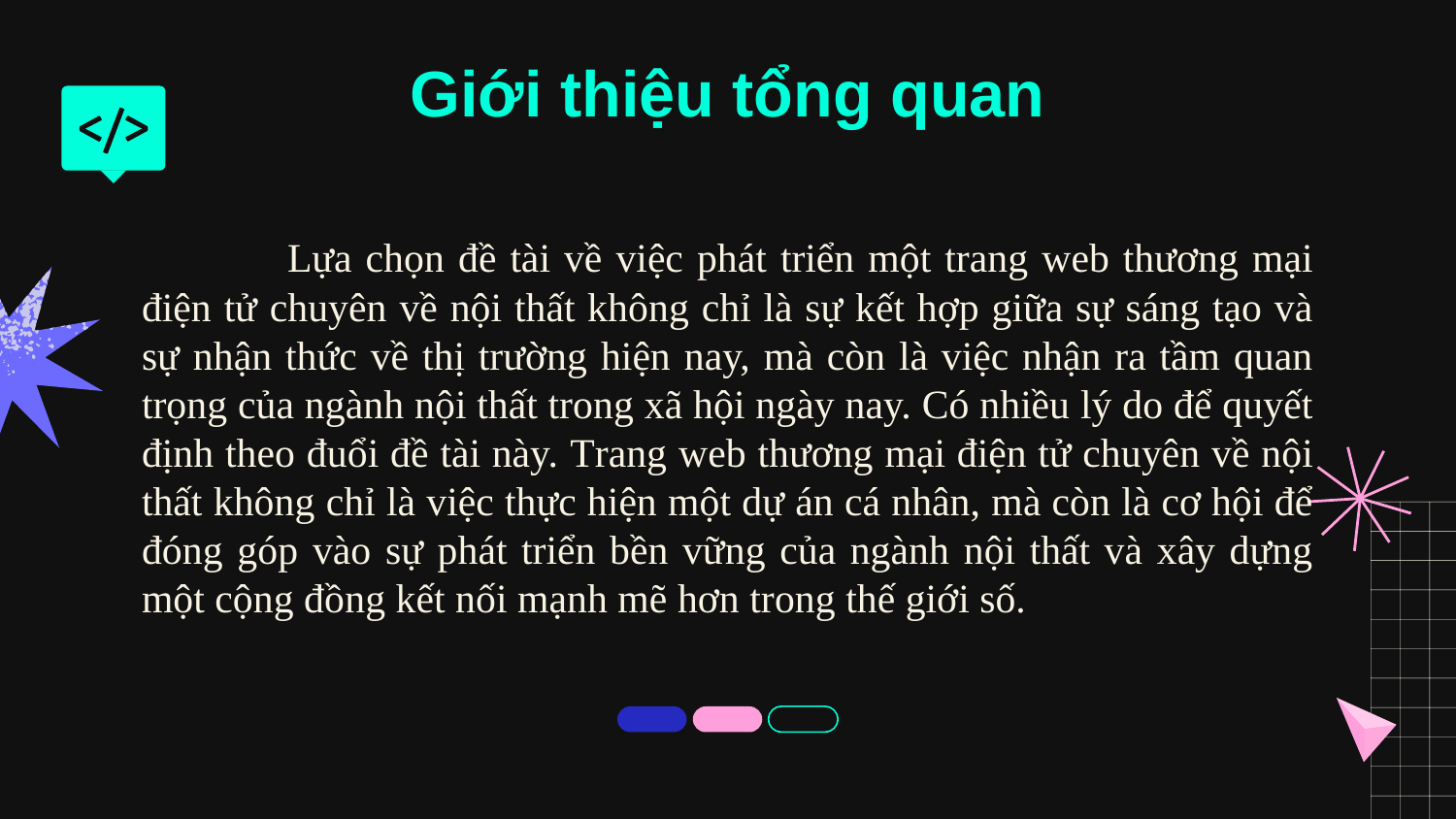

# Giới thiệu tổng quan
	Lựa chọn đề tài về việc phát triển một trang web thương mại điện tử chuyên về nội thất không chỉ là sự kết hợp giữa sự sáng tạo và sự nhận thức về thị trường hiện nay, mà còn là việc nhận ra tầm quan trọng của ngành nội thất trong xã hội ngày nay. Có nhiều lý do để quyết định theo đuổi đề tài này. Trang web thương mại điện tử chuyên về nội thất không chỉ là việc thực hiện một dự án cá nhân, mà còn là cơ hội để đóng góp vào sự phát triển bền vững của ngành nội thất và xây dựng một cộng đồng kết nối mạnh mẽ hơn trong thế giới số.